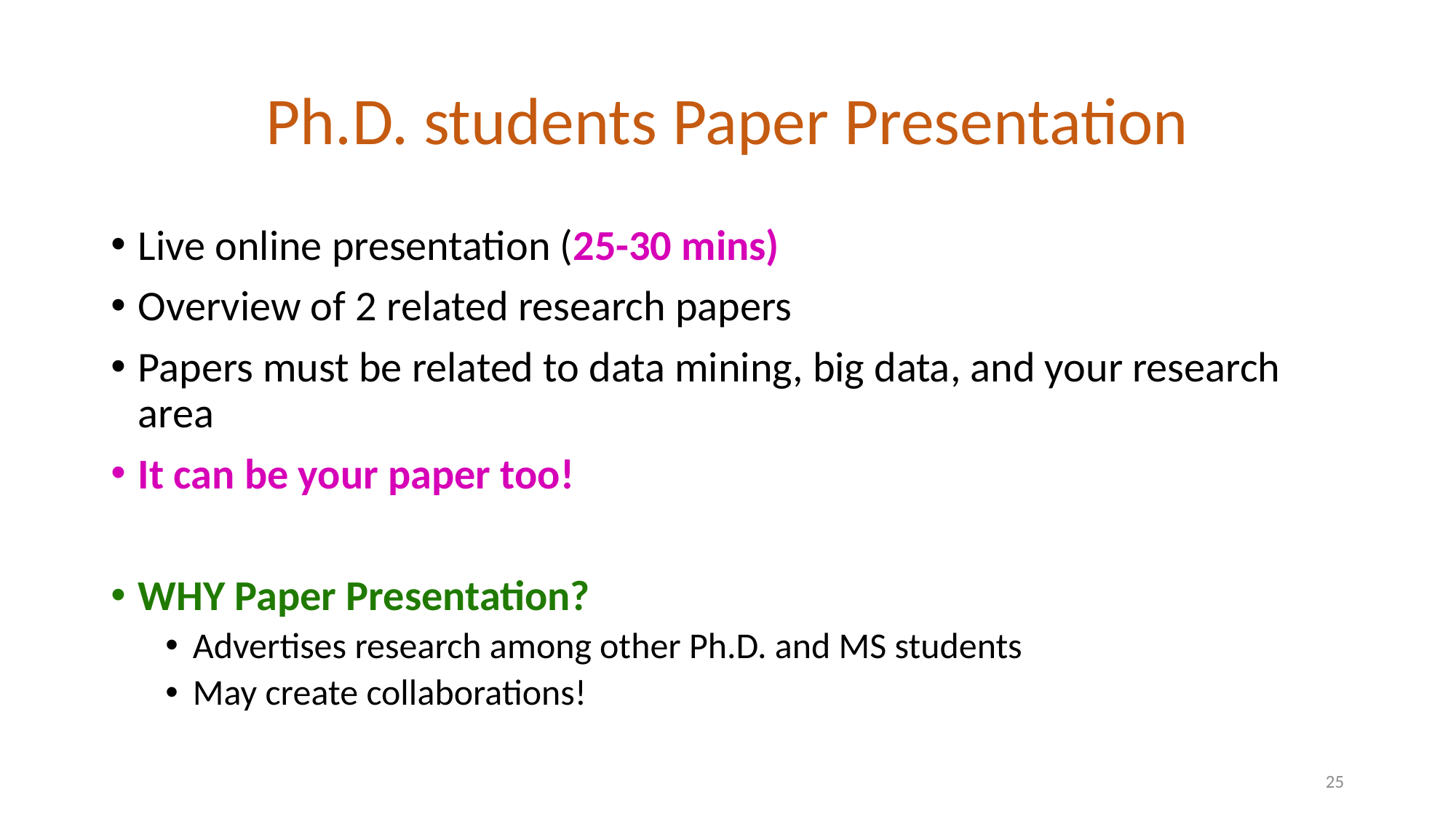

# Ph.D. students Paper Presentation
Live online presentation (25-30 mins)
Overview of 2 related research papers
Papers must be related to data mining, big data, and your research area
It can be your paper too!

WHY Paper Presentation?
Advertises research among other Ph.D. and MS students
May create collaborations!

25